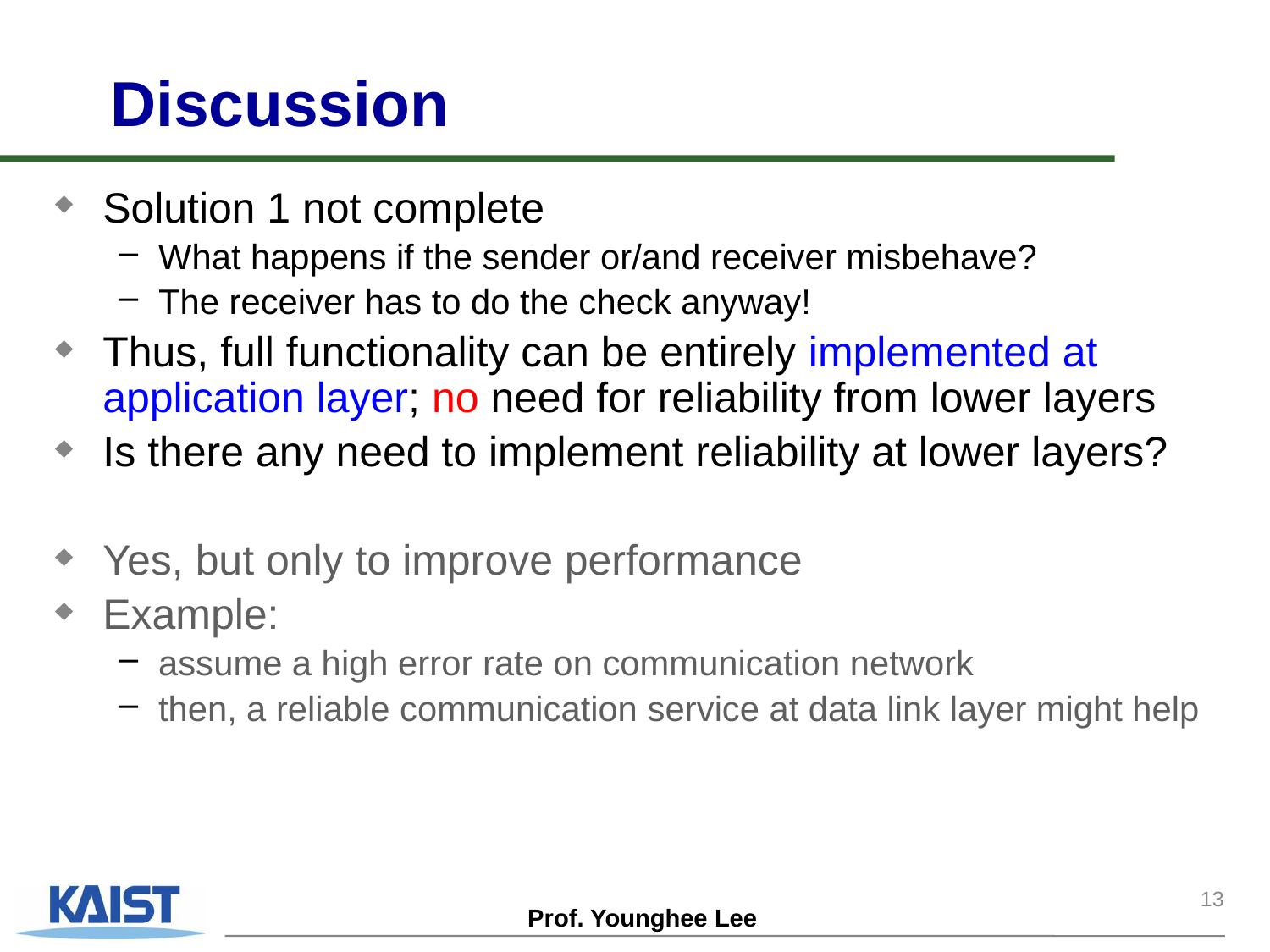

# Discussion
Solution 1 not complete
What happens if the sender or/and receiver misbehave?
The receiver has to do the check anyway!
Thus, full functionality can be entirely implemented at application layer; no need for reliability from lower layers
Is there any need to implement reliability at lower layers?

Yes, but only to improve performance
Example:
assume a high error rate on communication network
then, a reliable communication service at data link layer might help
13